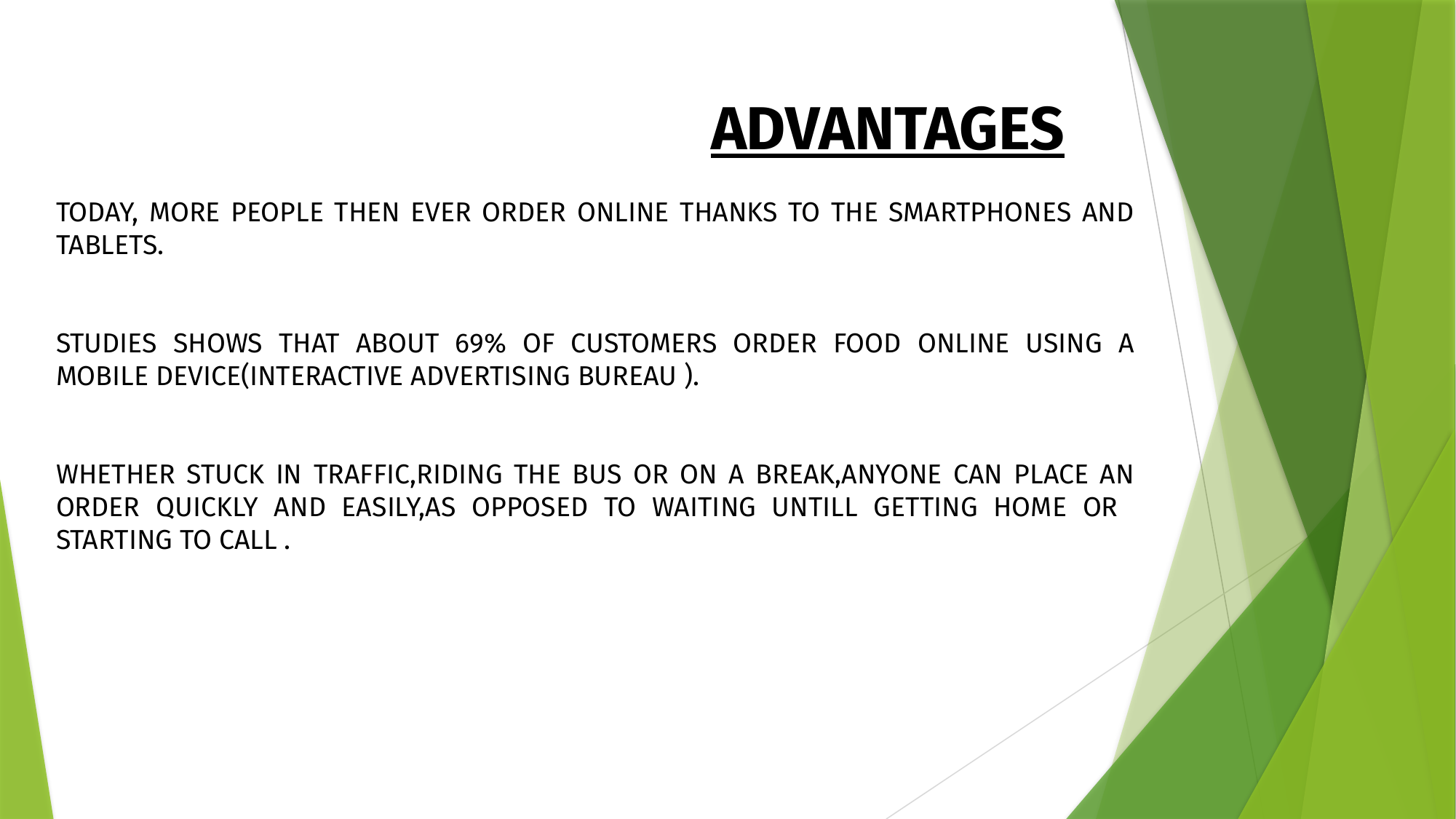

ADVANTAGES

TODAY, MORE PEOPLE THEN EVER ORDER ONLINE THANKS TO THE SMARTPHONES AND TABLETS.

STUDIES SHOWS THAT ABOUT 69% OF CUSTOMERS ORDER FOOD ONLINE USING A MOBILE DEVICE(INTERACTIVE ADVERTISING BUREAU ).

WHETHER STUCK IN TRAFFIC,RIDING THE BUS OR ON A BREAK,ANYONE CAN PLACE AN ORDER QUICKLY AND EASILY,AS OPPOSED TO WAITING UNTILL GETTING HOME OR  STARTING TO CALL .